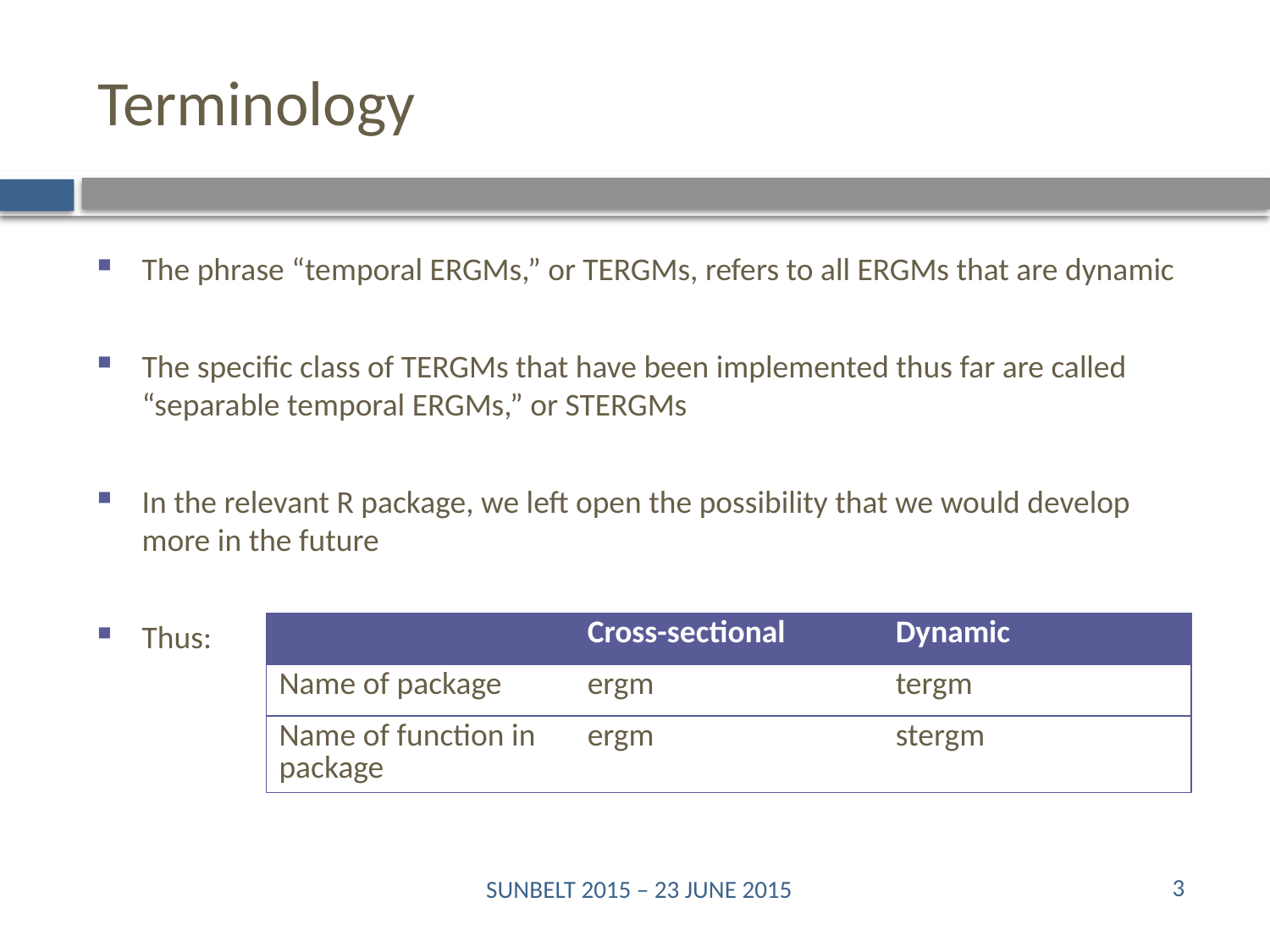

# Terminology
The phrase “temporal ERGMs,” or TERGMs, refers to all ERGMs that are dynamic

The specific class of TERGMs that have been implemented thus far are called “separable temporal ERGMs,” or STERGMs

In the relevant R package, we left open the possibility that we would develop more in the future

Thus:

|  | Cross-sectional | Dynamic |
| --- | --- | --- |
| Name of package | ergm | tergm |
| Name of function in package | ergm | stergm |
3
SUNBELT 2015 – 23 JUNE 2015